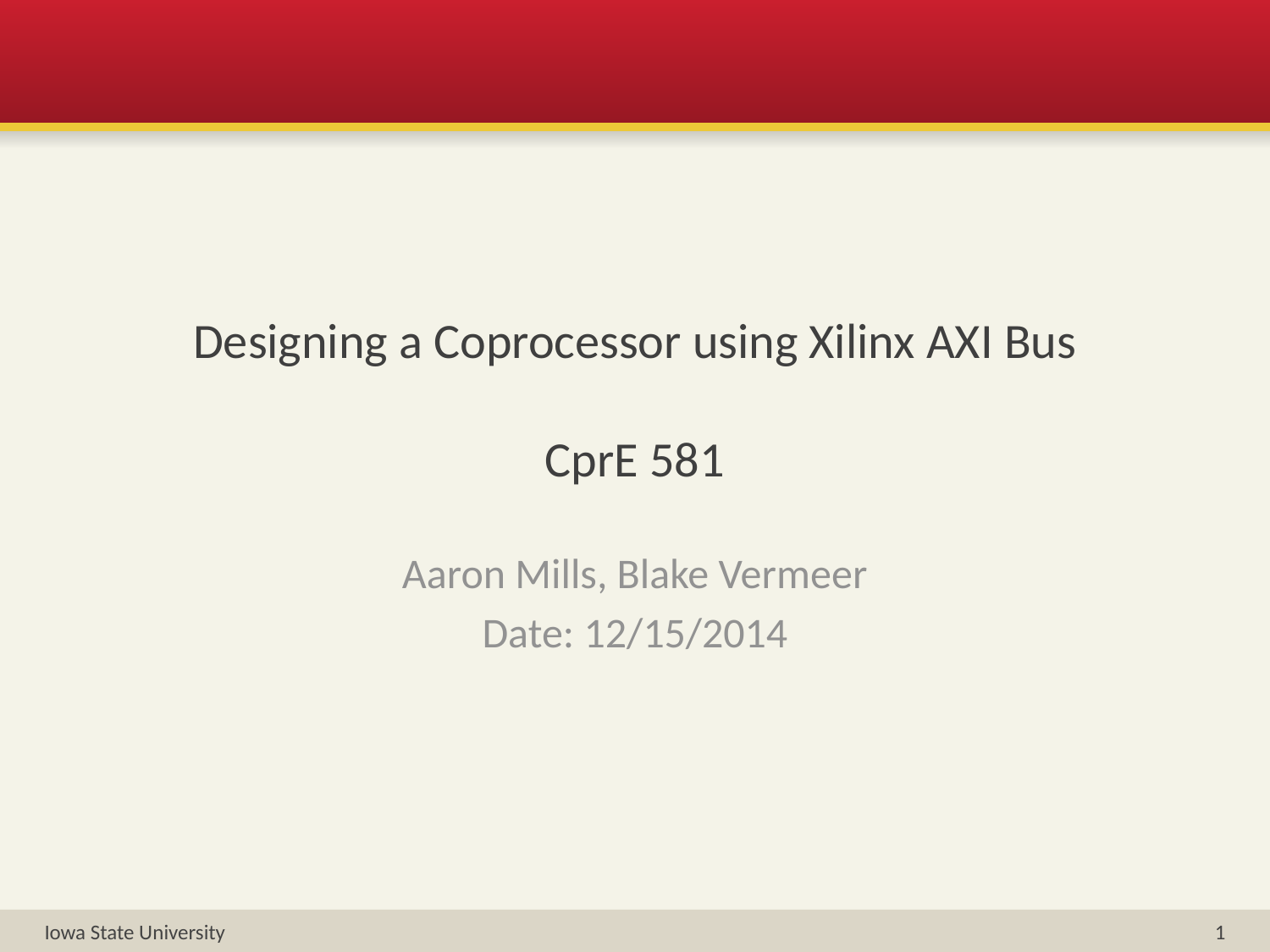

# Designing a Coprocessor using Xilinx AXI Bus CprE 581
Aaron Mills, Blake Vermeer
Date: 12/15/2014

Iowa State University
1